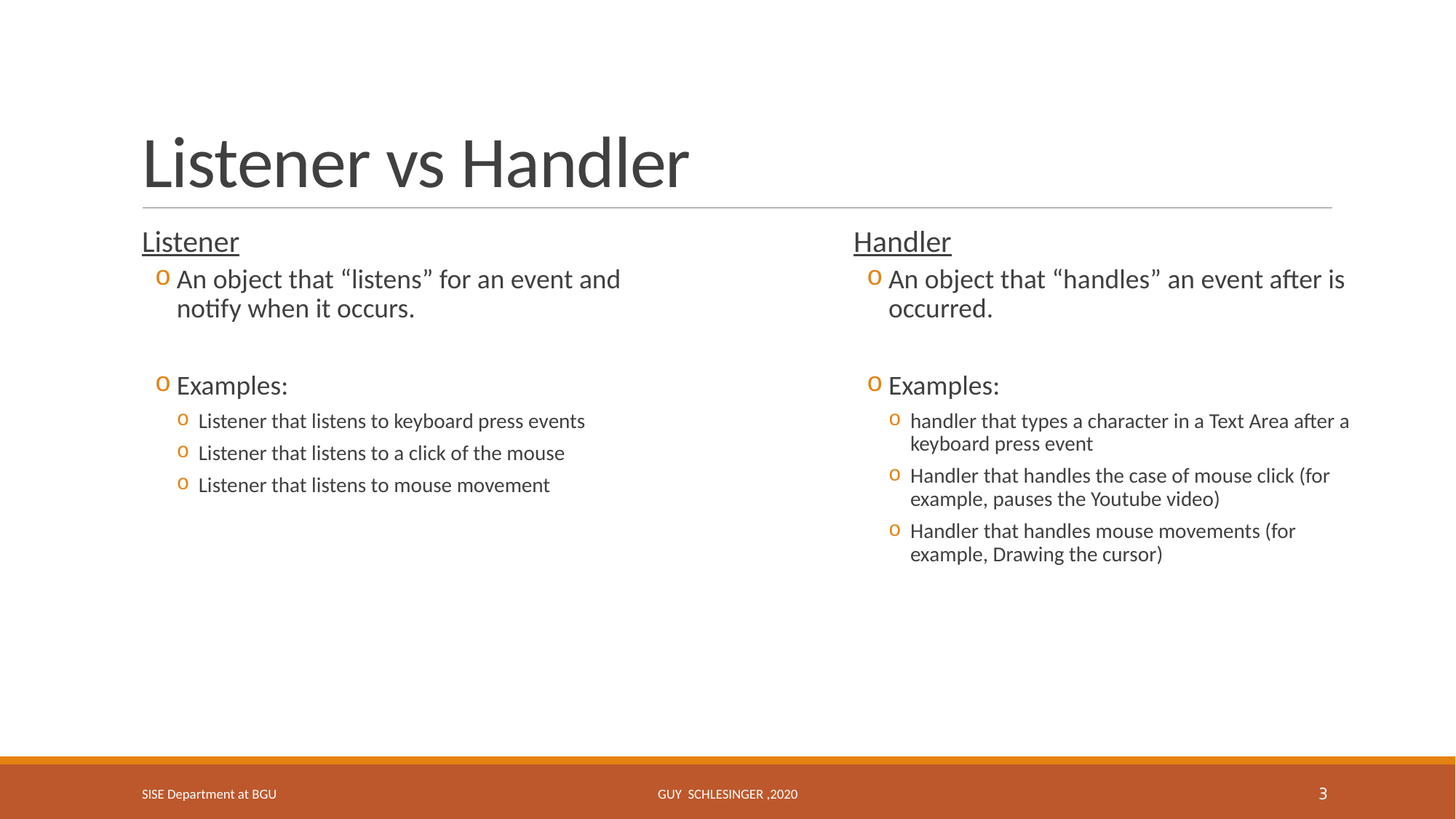

# Listener vs Handler
Listener
An object that “listens” for an event and notify when it occurs.

Examples:
Listener that listens to keyboard press events
Listener that listens to a click of the mouse
Listener that listens to mouse movement

Handler
An object that “handles” an event after is occurred.

Examples:
handler that types a character in a Text Area after a keyboard press event
Handler that handles the case of mouse click (for example, pauses the Youtube video)
Handler that handles mouse movements (for example, Drawing the cursor)
SISE Department at BGU
GUY  SCHLESINGER ,2020
3